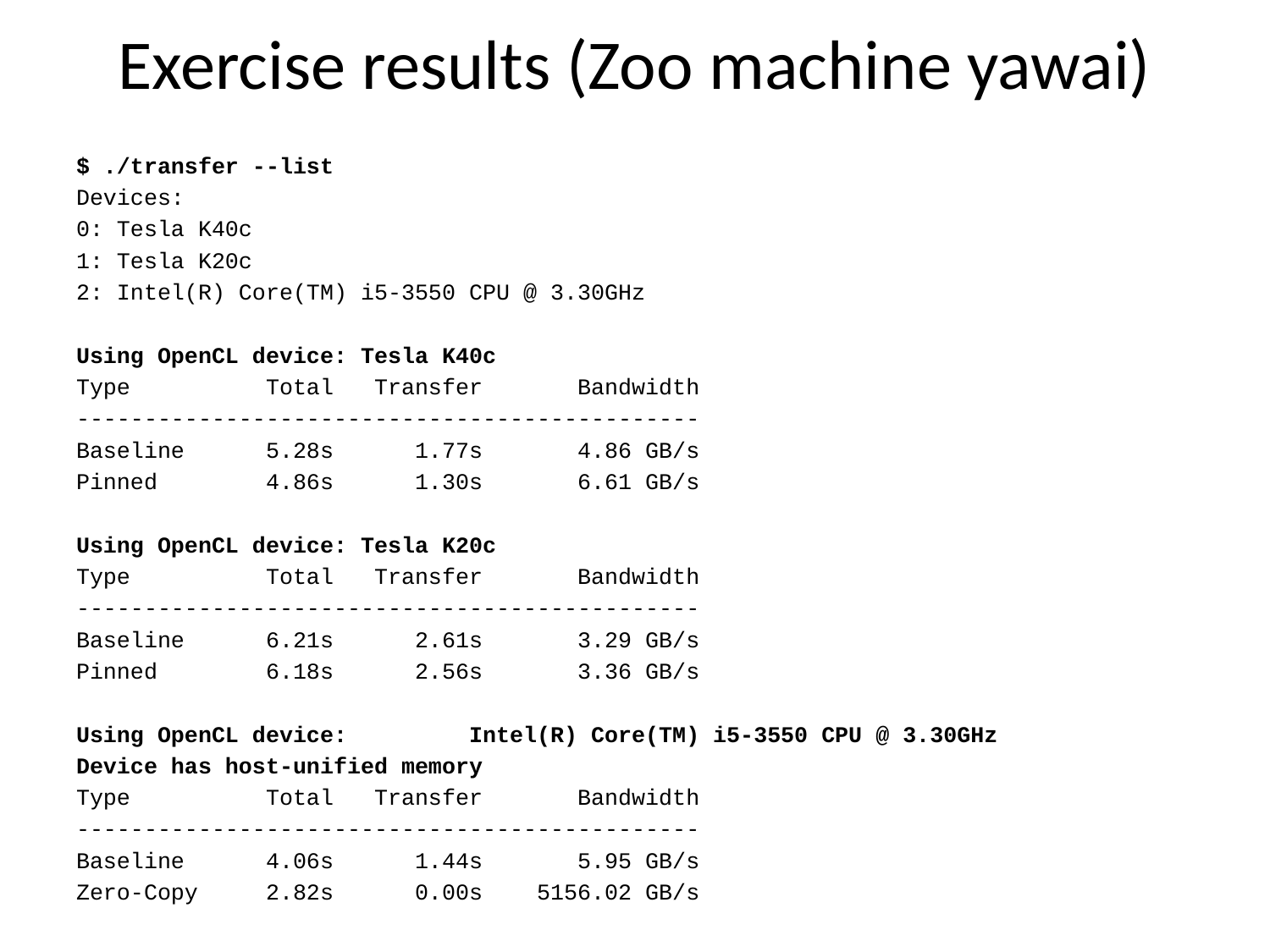

# Exercise results (Zoo machine yawai)
$ ./transfer --list
Devices:
0: Tesla K40c
1: Tesla K20c
2: Intel(R) Core(TM) i5-3550 CPU @ 3.30GHz

Using OpenCL device: Tesla K40c
Type          Total   Transfer       Bandwidth
----------------------------------------------
Baseline      5.28s      1.77s       4.86 GB/s
Pinned        4.86s      1.30s       6.61 GB/s

Using OpenCL device: Tesla K20c
Type          Total   Transfer       Bandwidth
----------------------------------------------
Baseline      6.21s      2.61s       3.29 GB/s
Pinned        6.18s      2.56s       3.36 GB/s

Using OpenCL device:         Intel(R) Core(TM) i5-3550 CPU @ 3.30GHz
Device has host-unified memory
Type          Total   Transfer       Bandwidth
----------------------------------------------
Baseline      4.06s      1.44s       5.95 GB/s
Zero-Copy     2.82s      0.00s    5156.02 GB/s